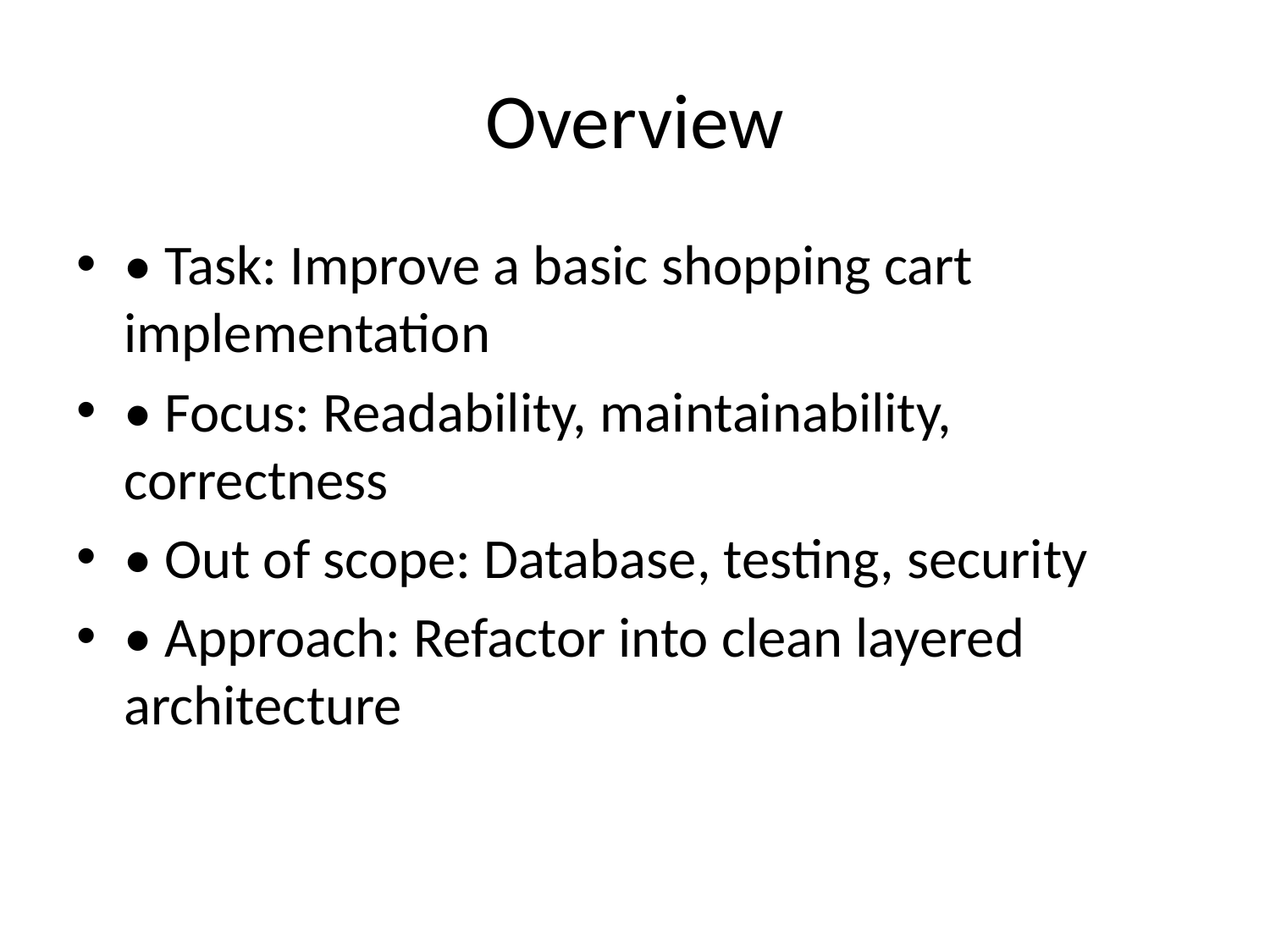

# Overview
• Task: Improve a basic shopping cart implementation
• Focus: Readability, maintainability, correctness
• Out of scope: Database, testing, security
• Approach: Refactor into clean layered architecture